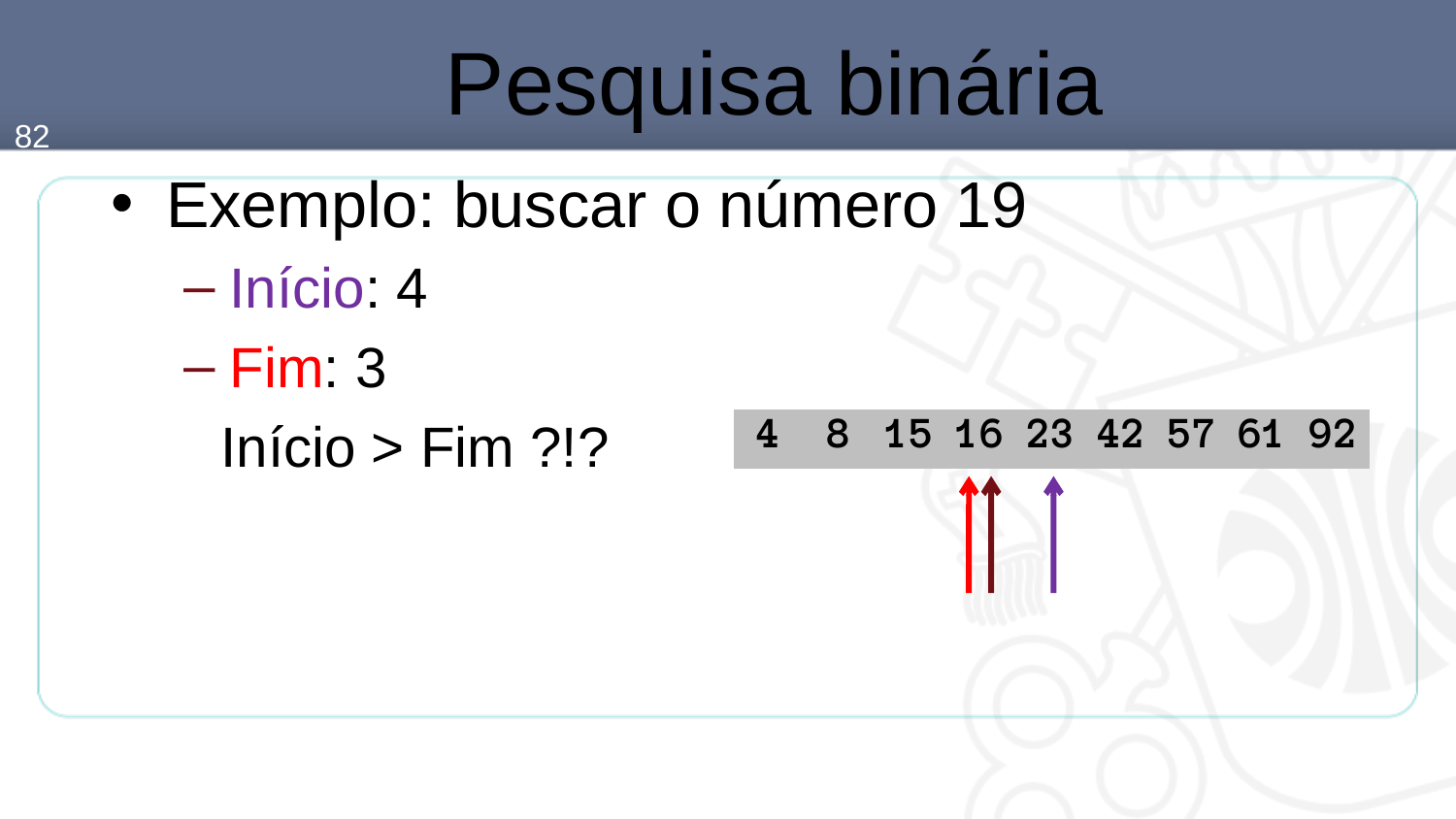

# Pesquisa binária
82
Exemplo: buscar o número 19
Início: 4
Fim: 3
Início > Fim ?!?

| 4 | 8 | 15 | 16 | 23 | 42 | 57 | 61 | 92 |
| --- | --- | --- | --- | --- | --- | --- | --- | --- |